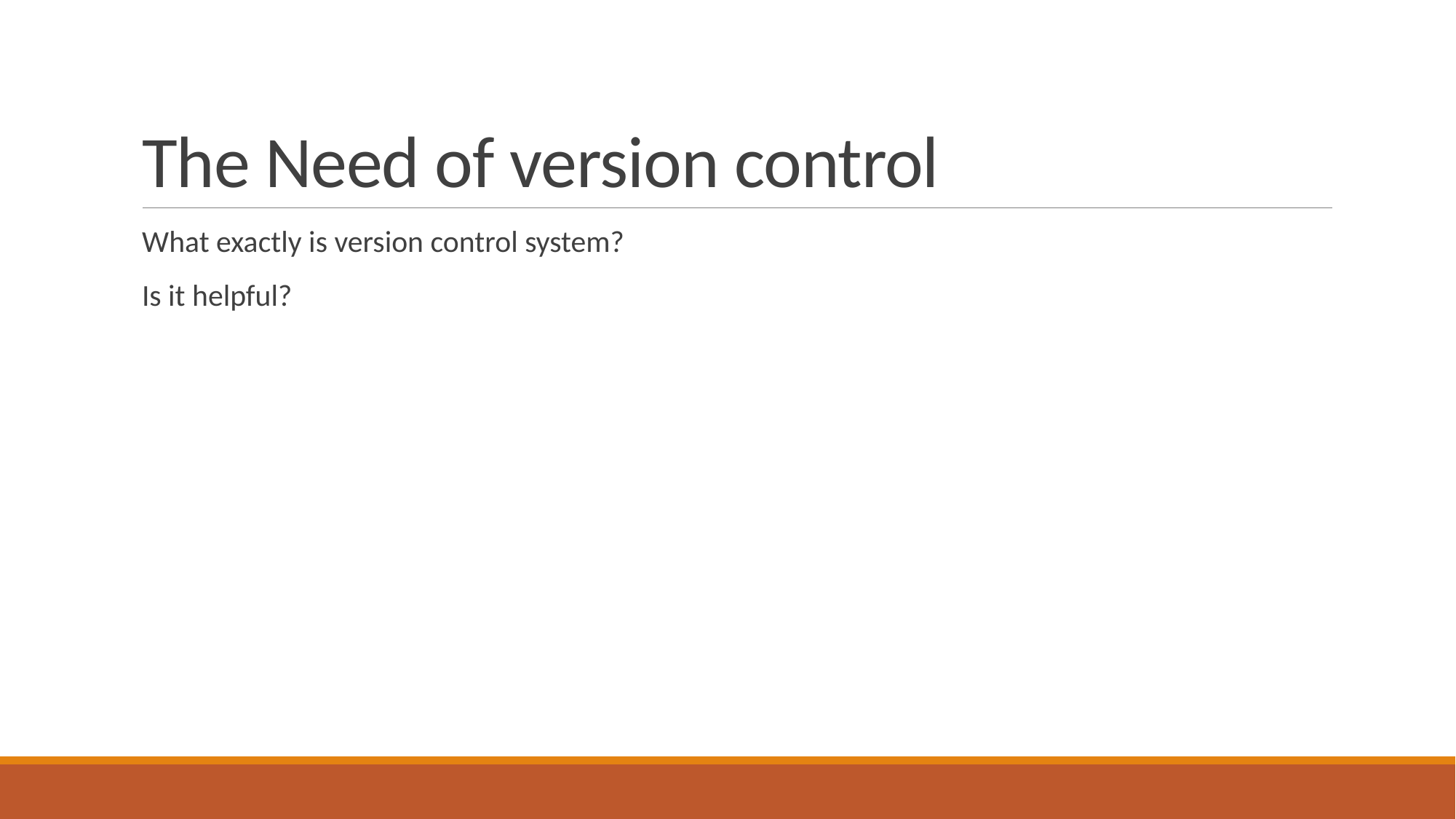

# The Need of version control
What exactly is version control system?
Is it helpful?